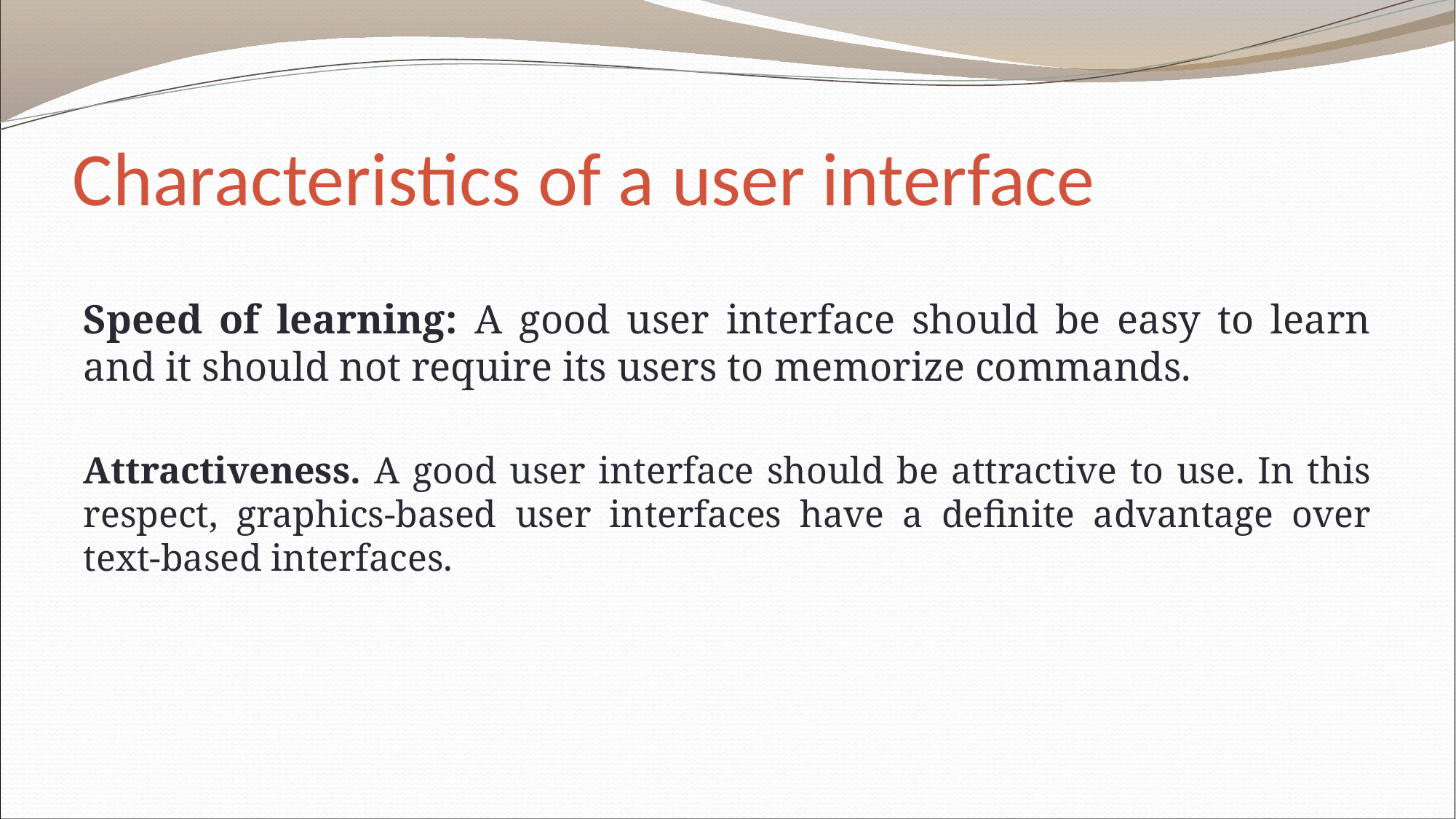

# Characteristics of a user interface
Speed of learning: A good user interface should be easy to learn and it should not require its users to memorize commands.

Attractiveness. A good user interface should be attractive to use. In this respect, graphics-based user interfaces have a definite advantage over text-based interfaces.